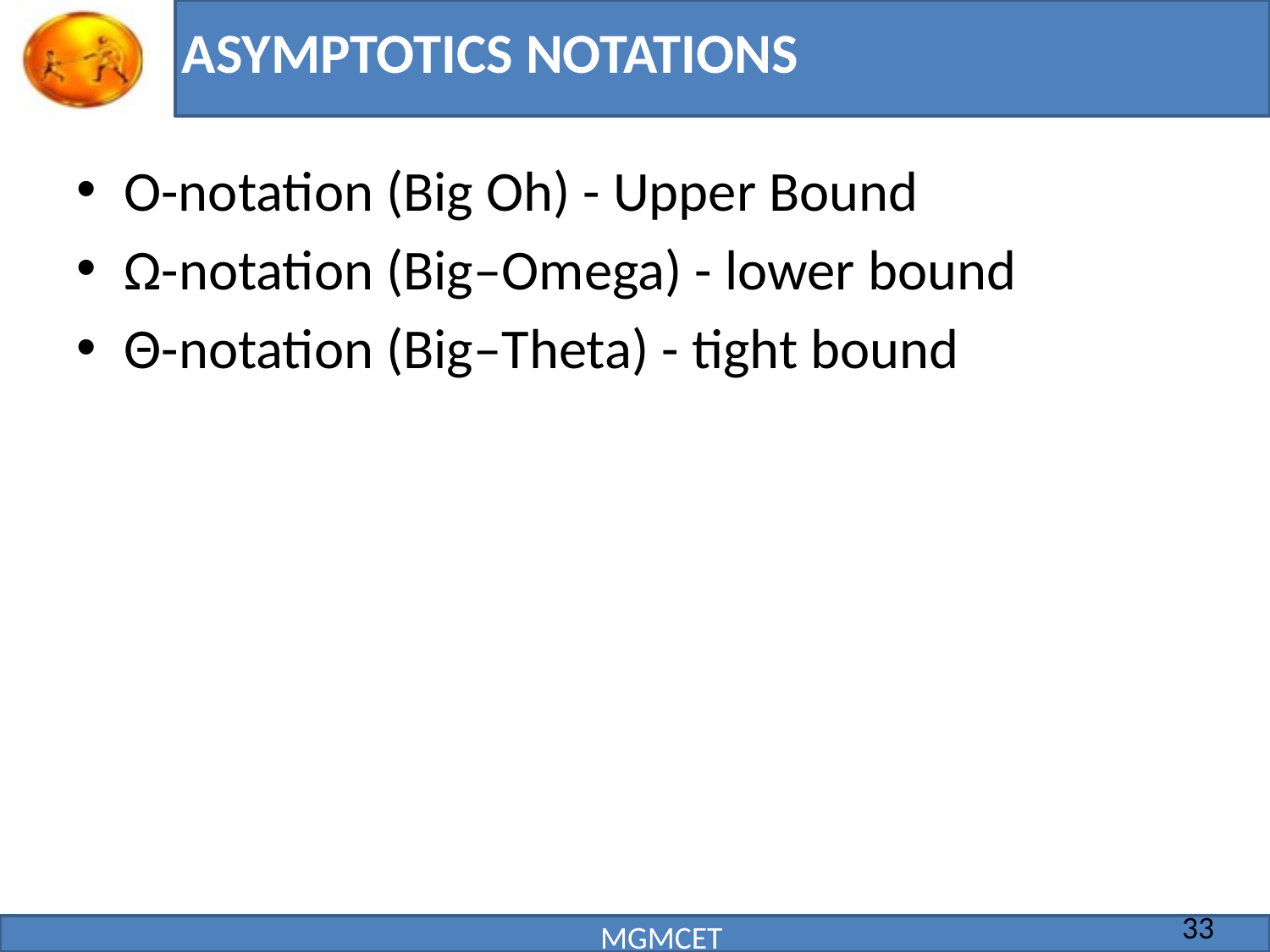

# ASYMPTOTICS NOTATIONS
O-notation (Big Oh) - Upper Bound
Ω-notation (Big–Omega) - lower bound
Θ-notation (Big–Theta) - tight bound
33
MGMCET